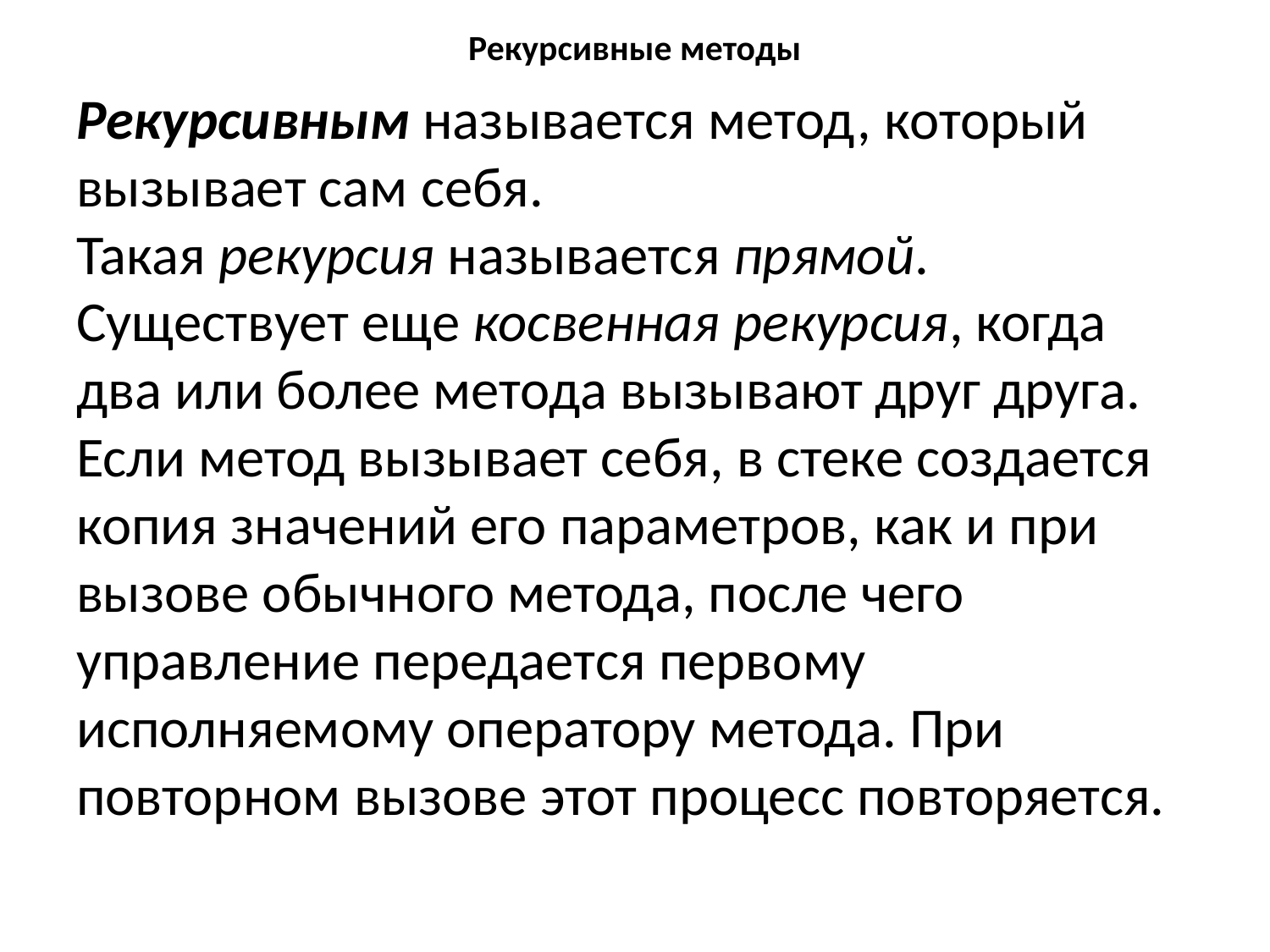

# Рекурсивные методы
Рекурсивным называется метод, который вызывает сам себя. Такая рекурсия называется прямой. Существует еще косвенная рекурсия, когда два или более метода вызывают друг друга. Если метод вызывает себя, в стеке создается копия значений его параметров, как и при вызове обычного метода, после чего управление передается первому исполняемому оператору метода. При повторном вызове этот процесс повторяется.